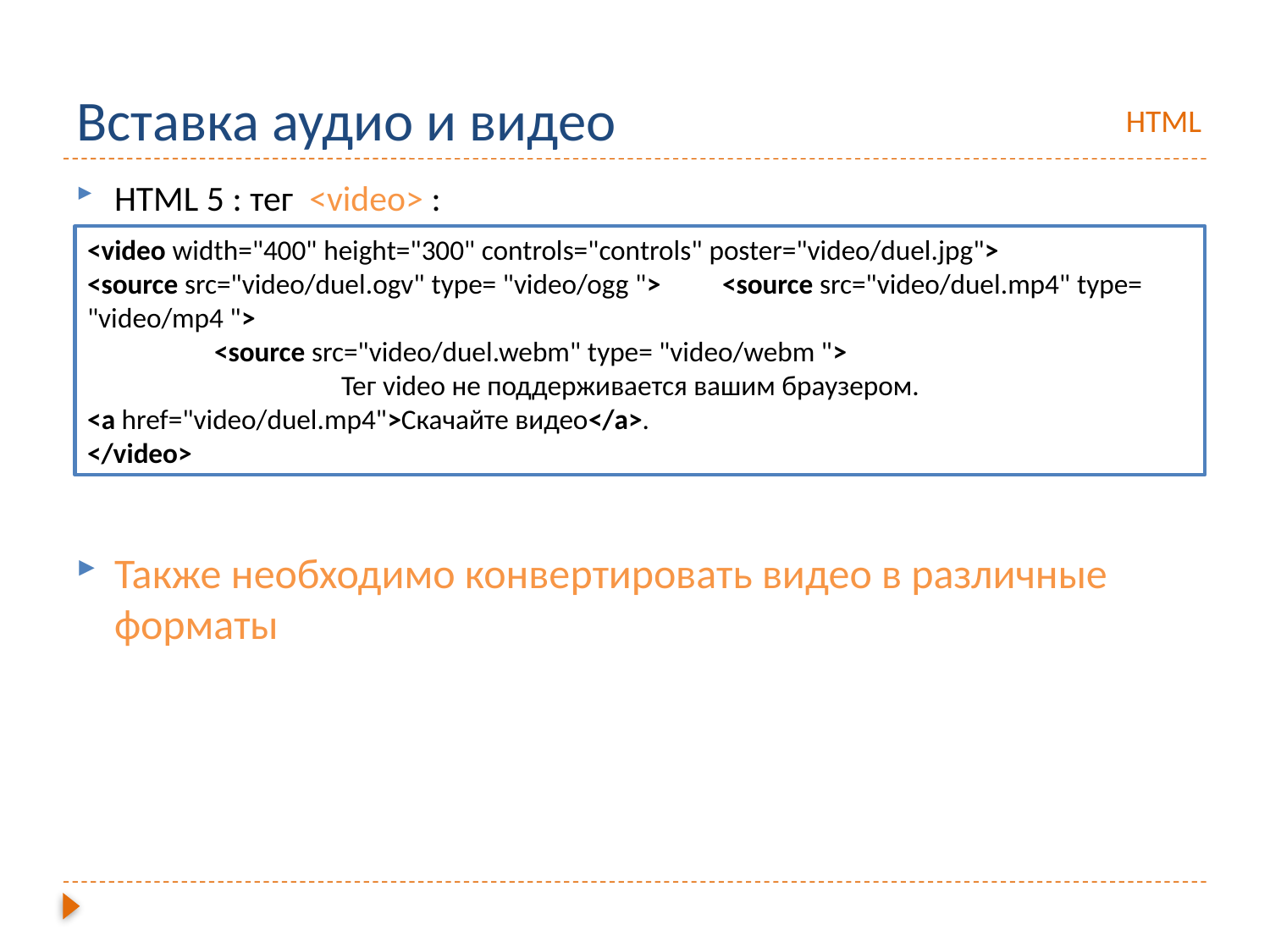

# Вставка аудио и видео
HTML
HTML 5 : тег  <video> :

Также необходимо конвертировать видео в различные форматы

<video width="400" height="300" controls="controls" poster="video/duel.jpg"> 	<source src="video/duel.ogv" type= "video/ogg "> 	<source src="video/duel.mp4" type= "video/mp4 ">
	<source src="video/duel.webm" type= "video/webm ">
		Тег video не поддерживается вашим браузером. 	<a href="video/duel.mp4">Скачайте видео</a>.
</video>